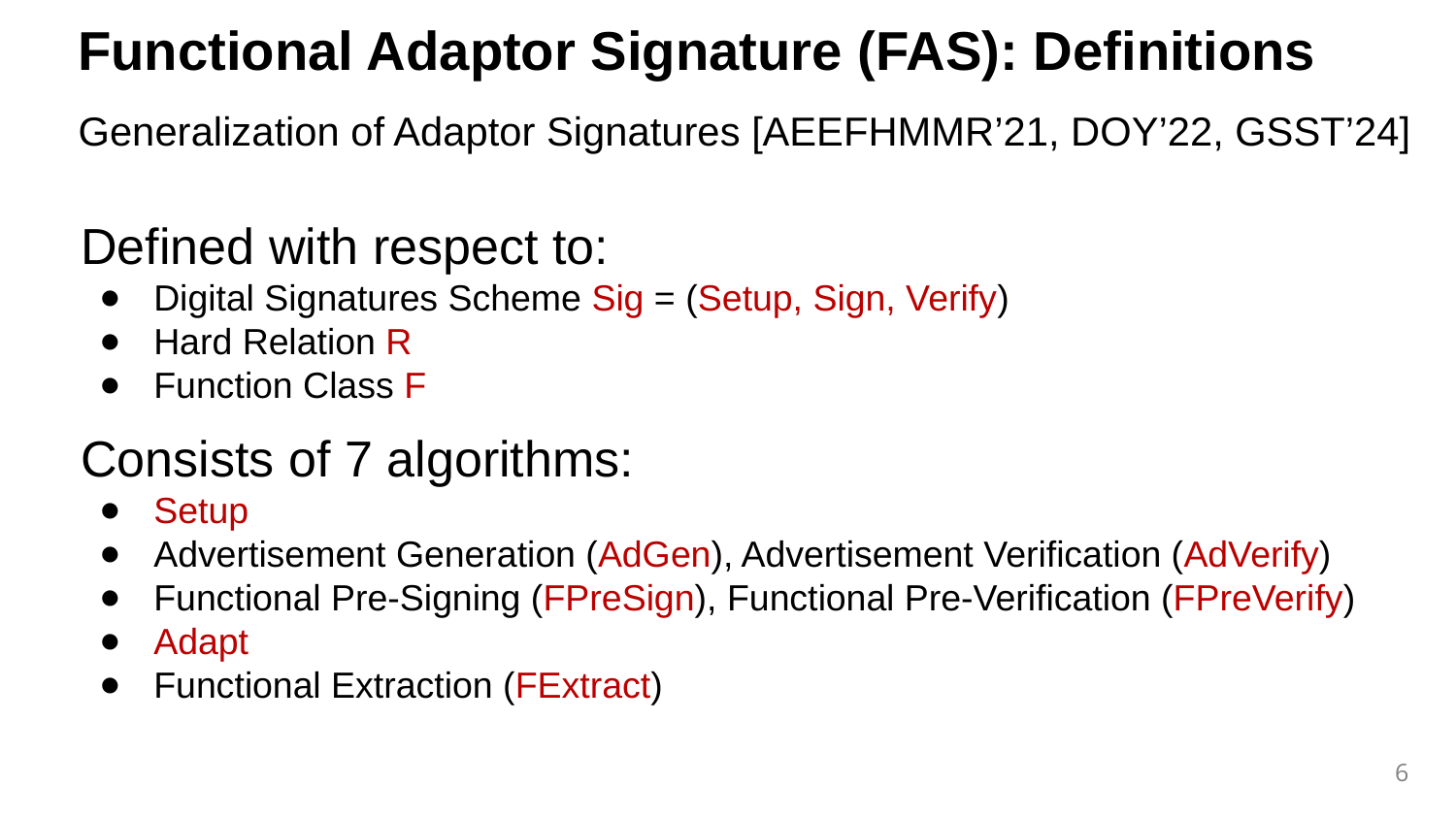

Functional Adaptor Signature (FAS): Definitions
Generalization of Adaptor Signatures [AEEFHMMR’21, DOY’22, GSST’24]
Defined with respect to:
Digital Signatures Scheme Sig = (Setup, Sign, Verify)
Hard Relation R
Function Class F
Consists of 7 algorithms:
Setup
Advertisement Generation (AdGen), Advertisement Verification (AdVerify)
Functional Pre-Signing (FPreSign), Functional Pre-Verification (FPreVerify)
Adapt
Functional Extraction (FExtract)
6